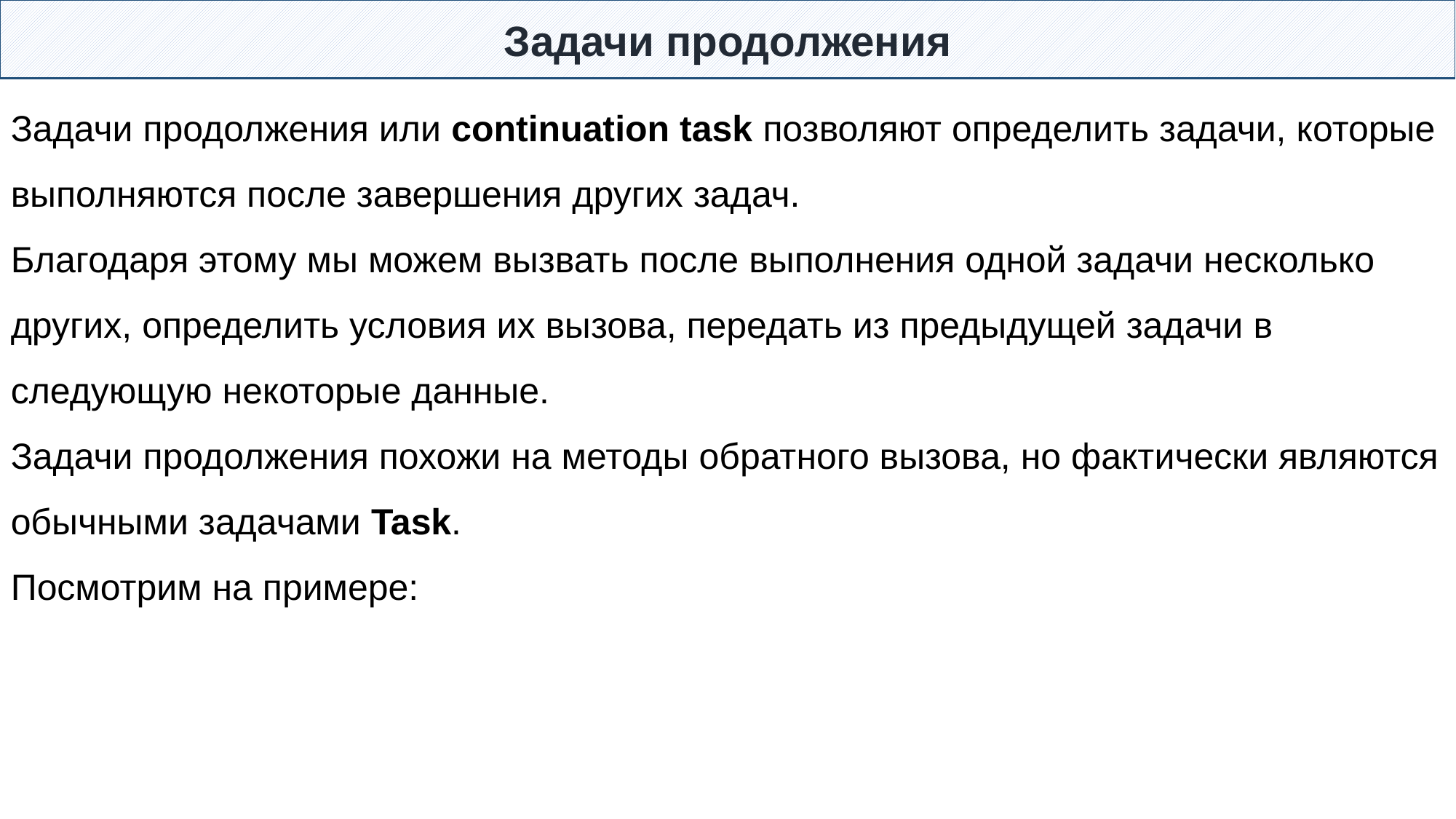

Задачи продолжения
Задачи продолжения или continuation task позволяют определить задачи, которые выполняются после завершения других задач.
Благодаря этому мы можем вызвать после выполнения одной задачи несколько других, определить условия их вызова, передать из предыдущей задачи в следующую некоторые данные.
Задачи продолжения похожи на методы обратного вызова, но фактически являются обычными задачами Task.
Посмотрим на примере: